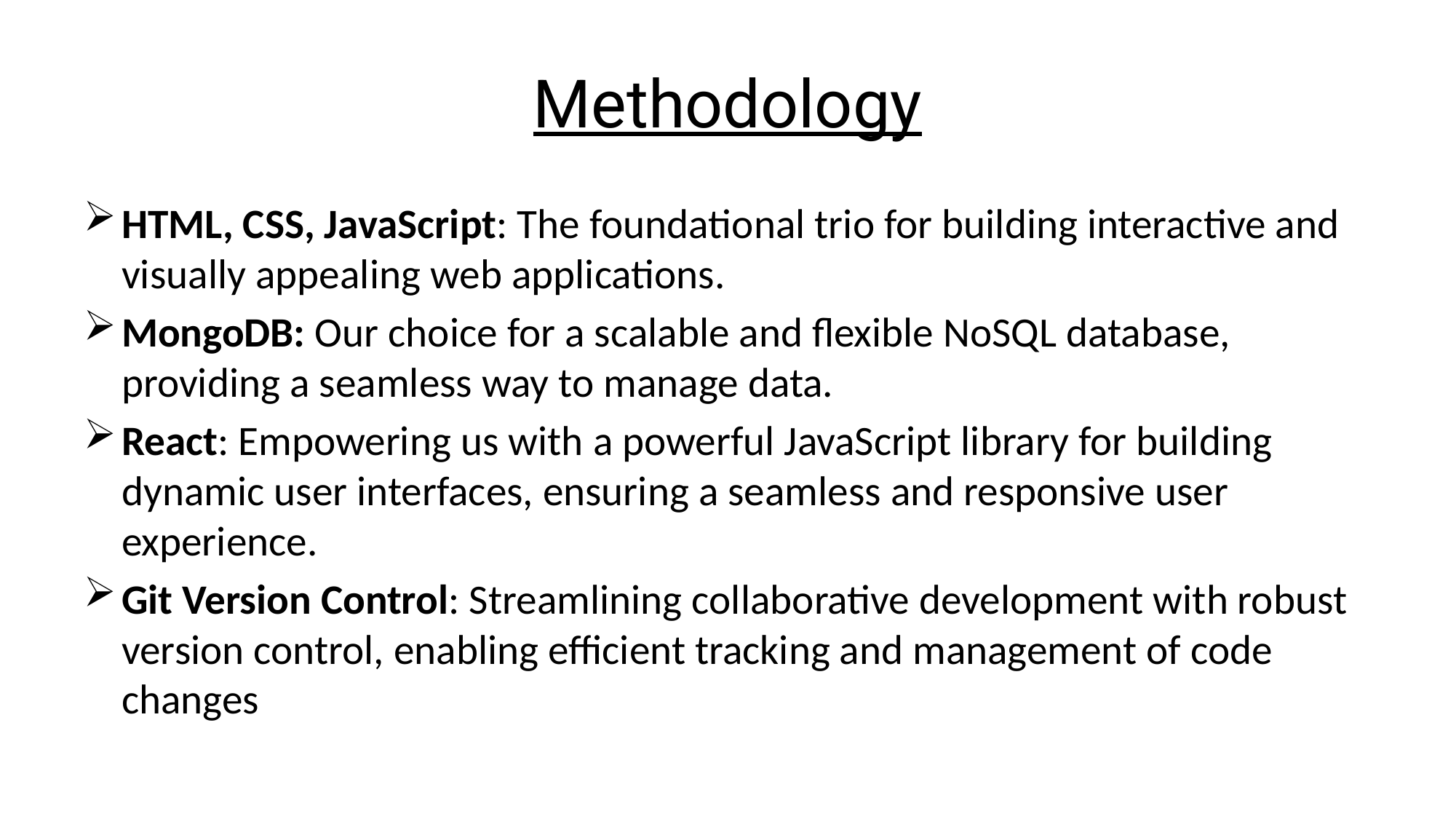

# Methodology
HTML, CSS, JavaScript: The foundational trio for building interactive and visually appealing web applications.
MongoDB: Our choice for a scalable and flexible NoSQL database, providing a seamless way to manage data.
React: Empowering us with a powerful JavaScript library for building dynamic user interfaces, ensuring a seamless and responsive user experience.
Git Version Control: Streamlining collaborative development with robust version control, enabling efficient tracking and management of code changes